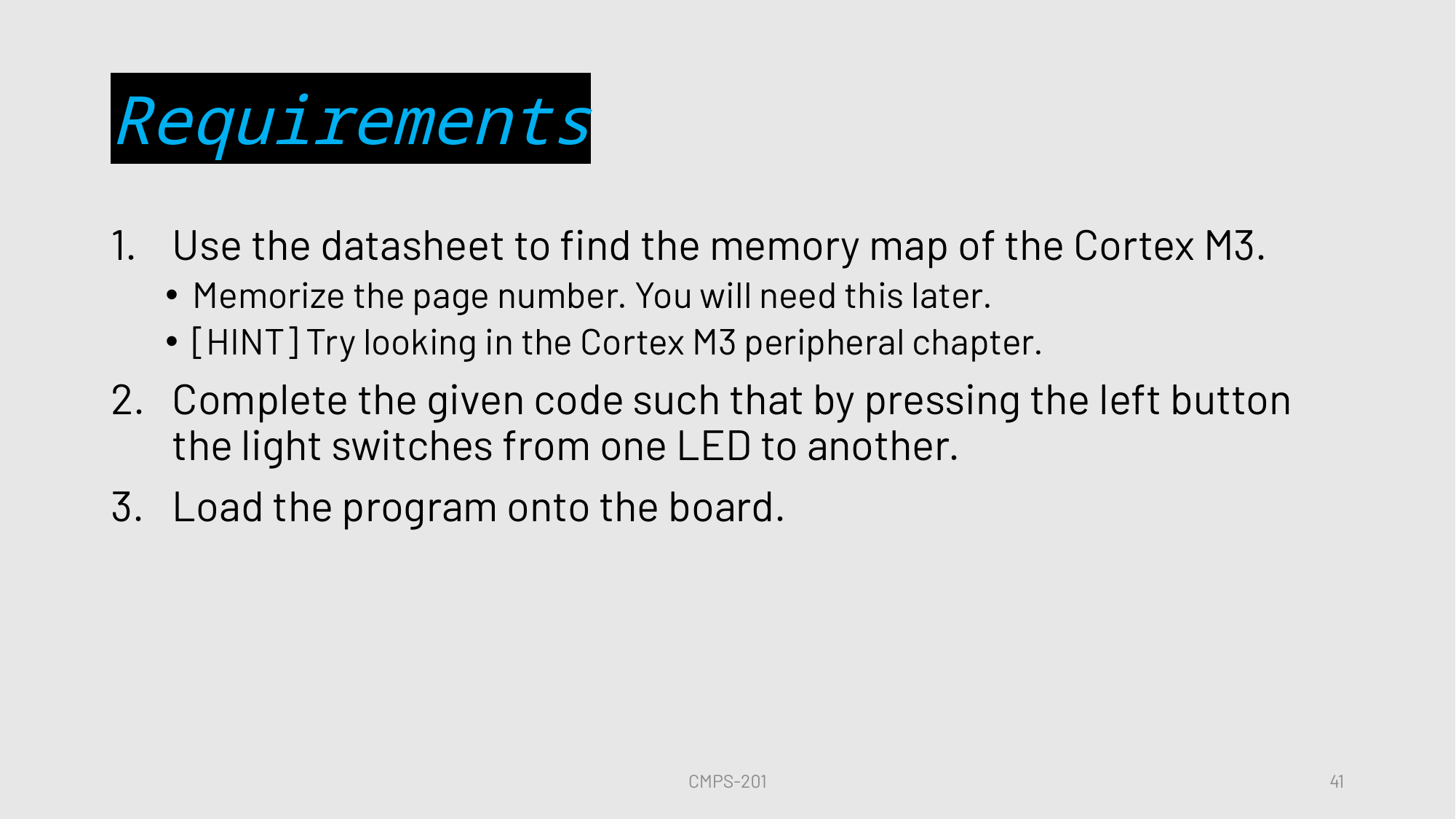

# Requirements
Use the datasheet to find the memory map of the Cortex M3.
Memorize the page number. You will need this later.
[HINT] Try looking in the Cortex M3 peripheral chapter.
Complete the given code such that by pressing the left button the light switches from one LED to another.
Load the program onto the board.

CMPS-201
41